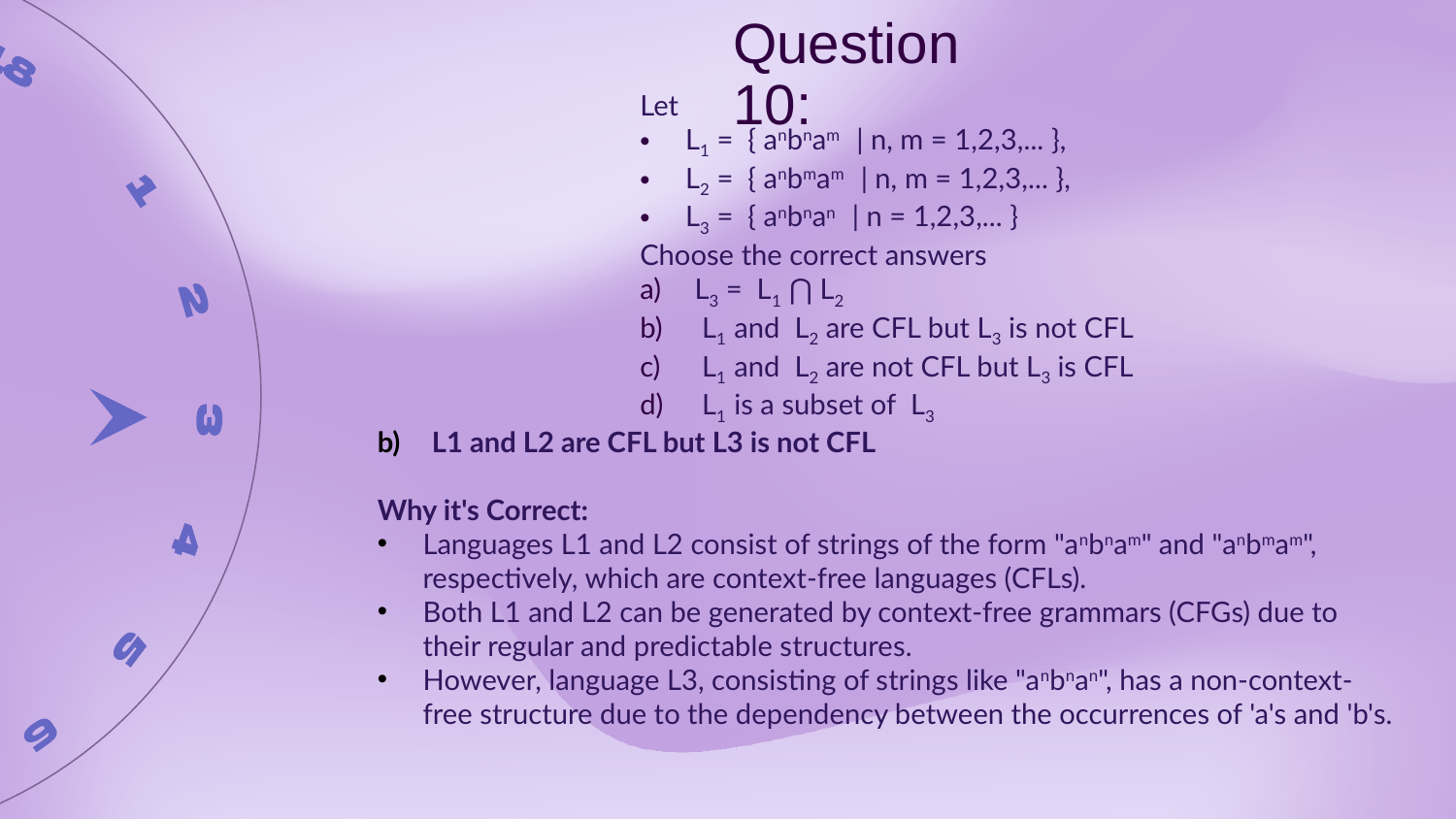

Question 10:

Let
L1 =  { anbnam    | n, m = 1,2,3,... },
L2 =  { anbmam    | n, m = 1,2,3,... },
L3 =  { anbnan    | n = 1,2,3,... }
Choose the correct answers
L3 =  L1  ⋂ L2
 L1  and  L2 are CFL but L3 is not CFL
 L1  and  L2 are not CFL but L3 is CFL
 L1  is a subset of  L3

L1 and L2 are CFL but L3 is not CFL

Why it's Correct:
Languages L1 and L2 consist of strings of the form "anbnam" and "anbmam", respectively, which are context-free languages (CFLs).
Both L1 and L2 can be generated by context-free grammars (CFGs) due to their regular and predictable structures.
However, language L3, consisting of strings like "anbnan", has a non-context-free structure due to the dependency between the occurrences of 'a's and 'b's.